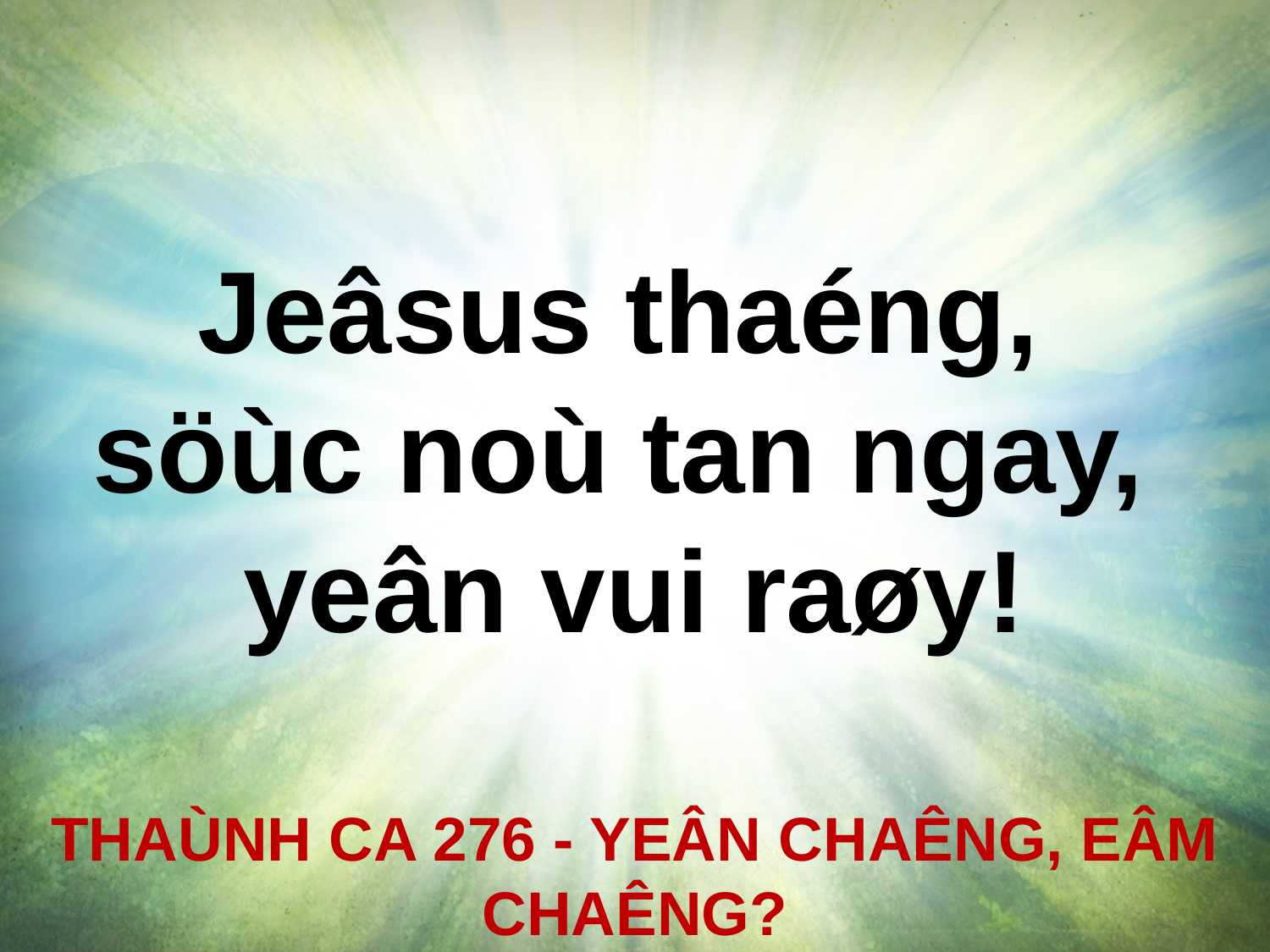

Jeâsus thaéng,
söùc noù tan ngay,
yeân vui raøy!
THAÙNH CA 276 - YEÂN CHAÊNG, EÂM CHAÊNG?